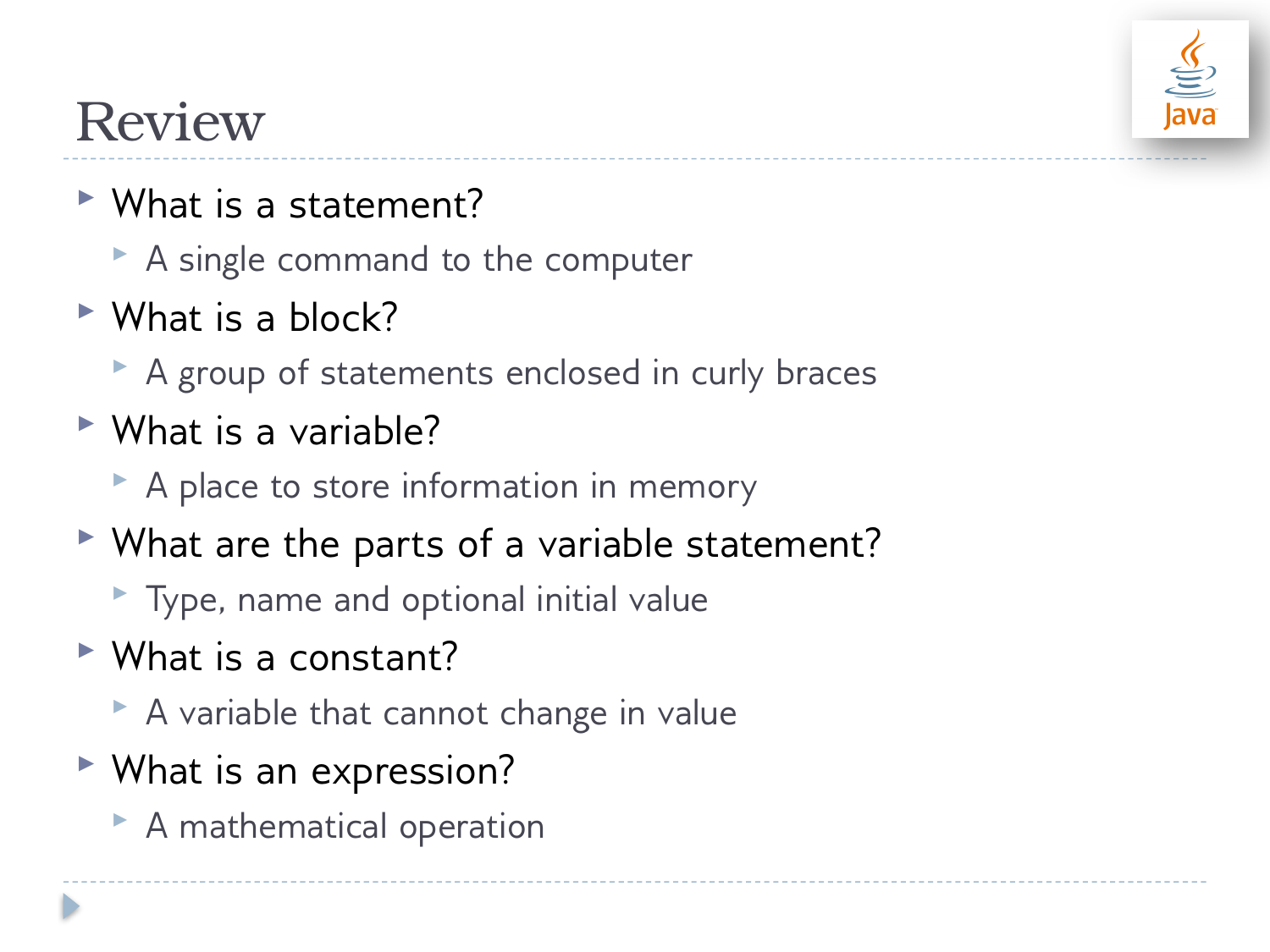

# Review
What is a statement?
A single command to the computer
What is a block?
A group of statements enclosed in curly braces
What is a variable?
A place to store information in memory
What are the parts of a variable statement?
Type, name and optional initial value
What is a constant?
A variable that cannot change in value
What is an expression?
A mathematical operation